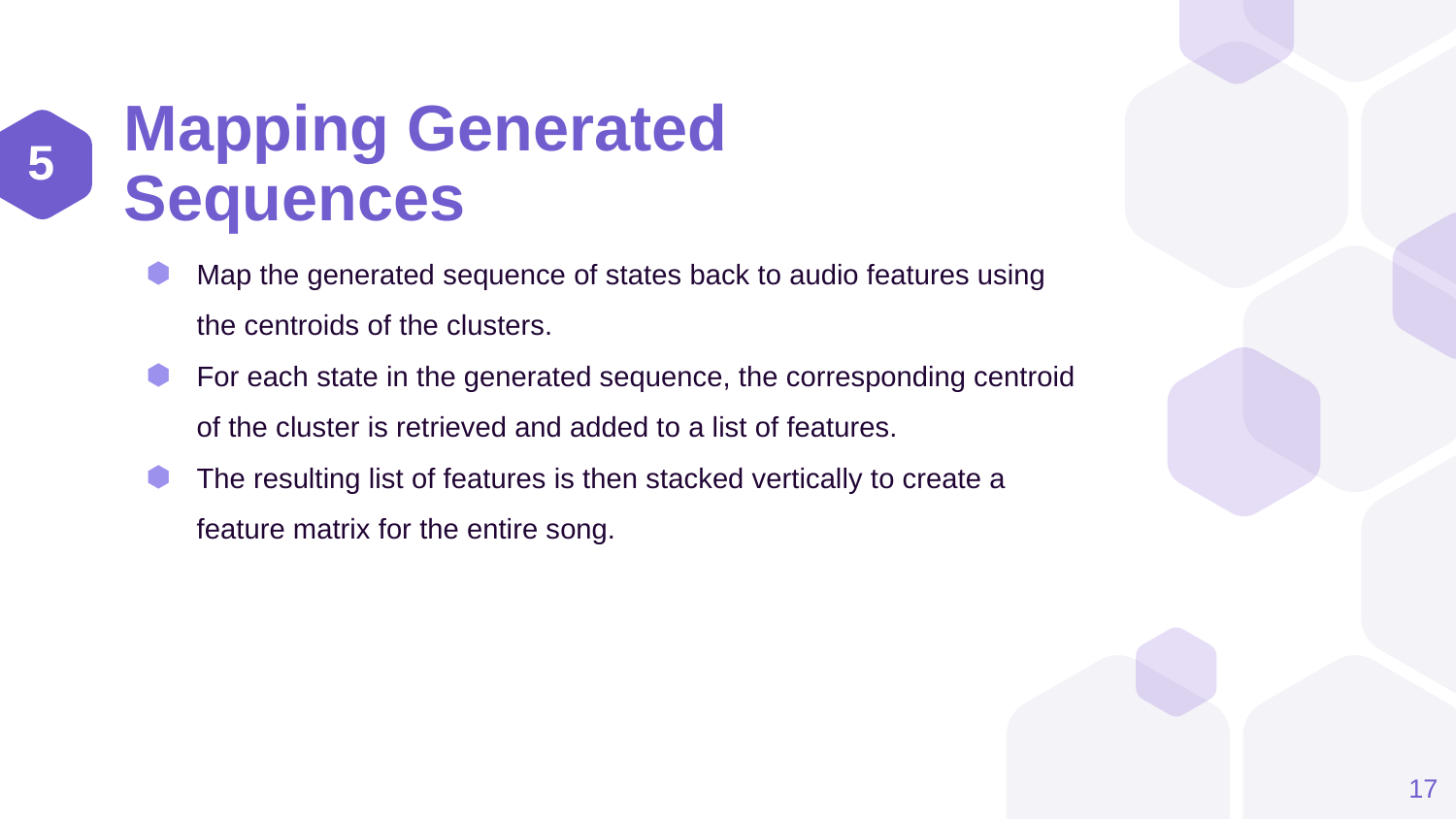

5
# Mapping Generated Sequences
Map the generated sequence of states back to audio features using the centroids of the clusters.
For each state in the generated sequence, the corresponding centroid of the cluster is retrieved and added to a list of features.
The resulting list of features is then stacked vertically to create a feature matrix for the entire song.

17